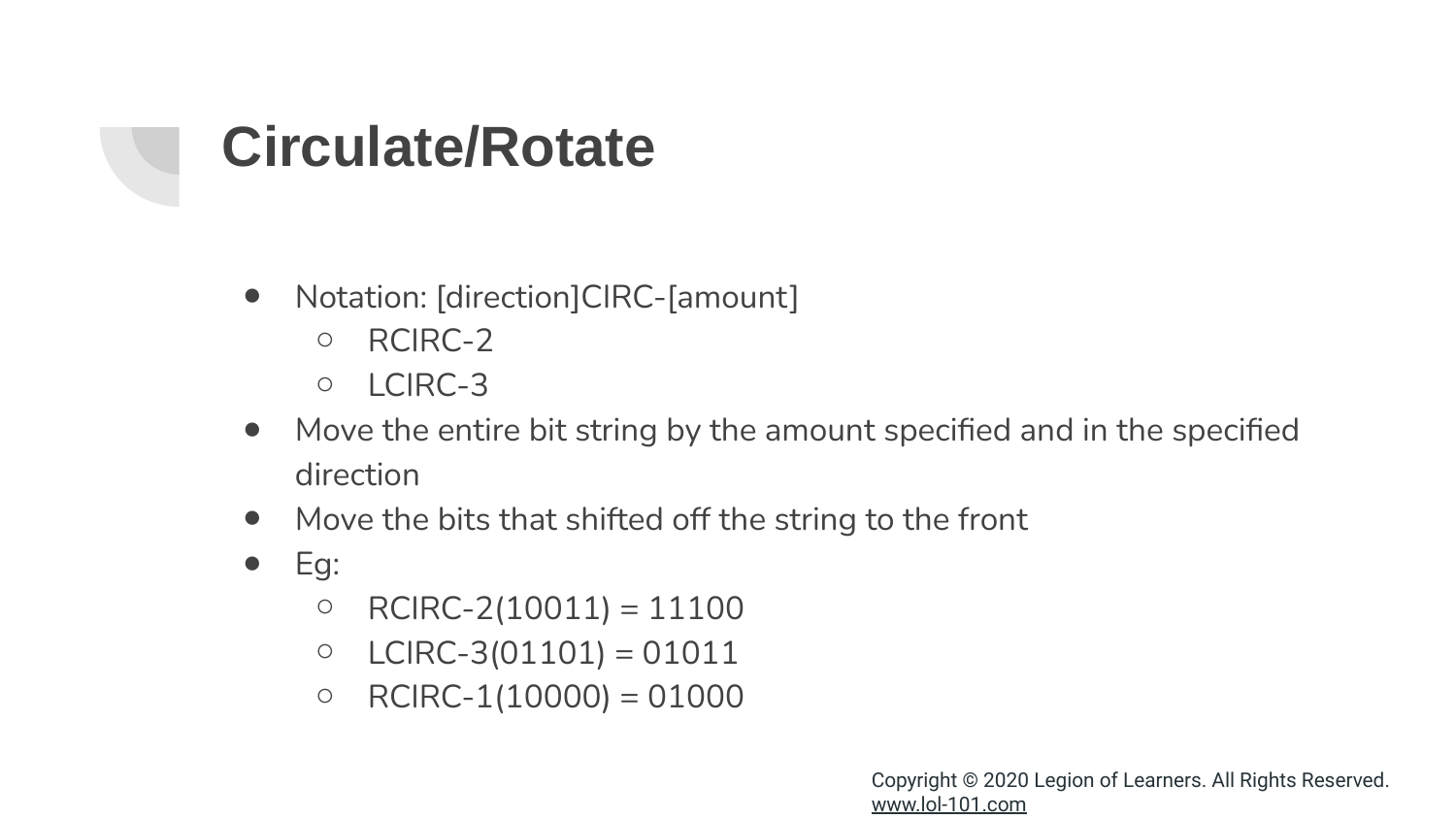

# Circulate/Rotate
Notation: [direction]CIRC-[amount]
RCIRC-2
LCIRC-3
Move the entire bit string by the amount specified and in the specified direction
Move the bits that shifted off the string to the front
Eg:
RCIRC-2(10011) = 11100
LCIRC-3(01101) = 01011
RCIRC-1(10000) = 01000
Copyright © 2020 Legion of Learners. All Rights Reserved.
www.lol-101.com